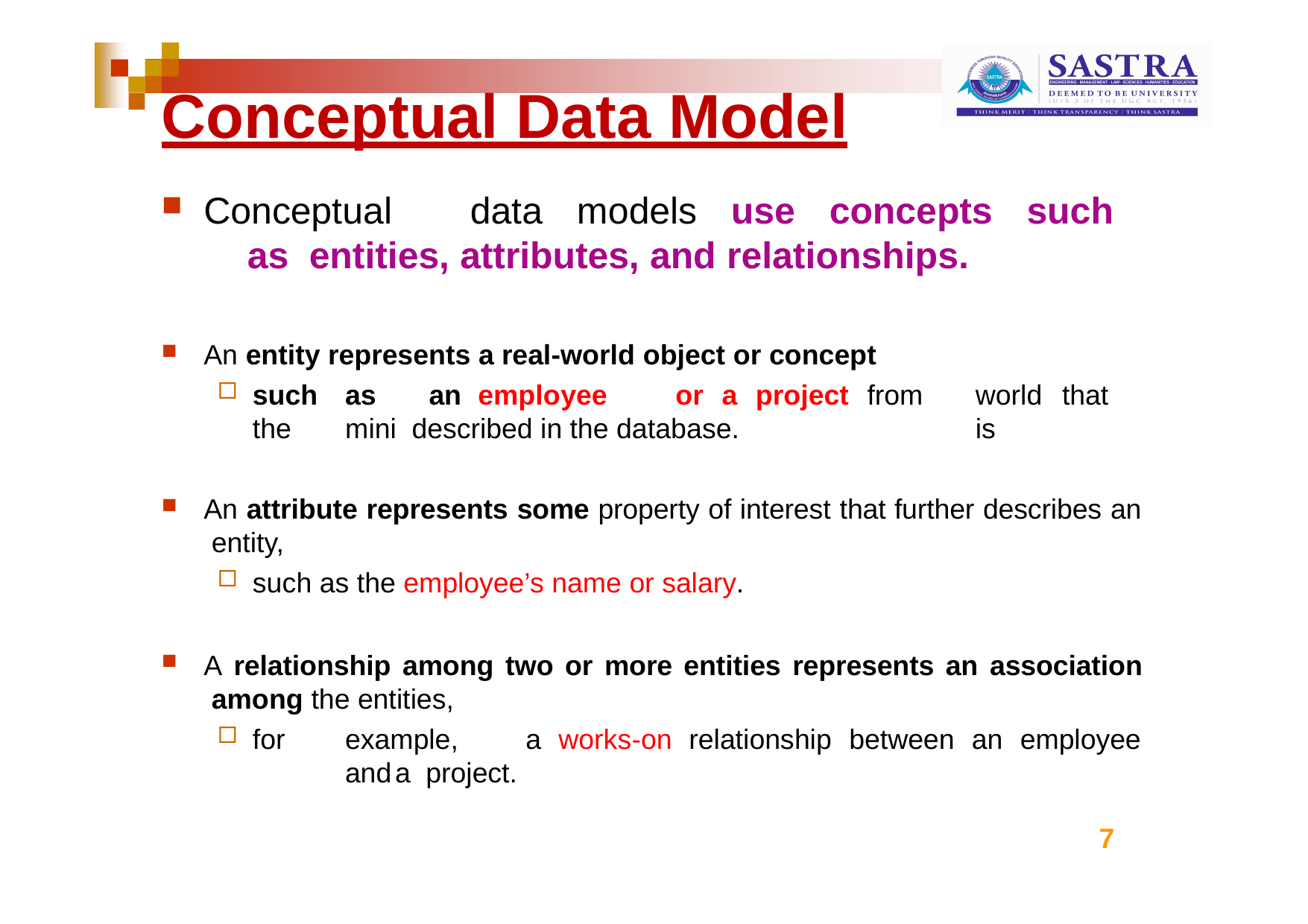

# Conceptual Data Model
Conceptual	data	models	use	concepts	such	as  entities, attributes, and relationships.
An entity represents a real-world object or concept
such	as	an	employee	or	a	project	from	the	mini  described in the database.
world	that	is
An attribute represents some property of interest that further describes an  entity,
such as the employee’s name or salary.

A relationship among two or more entities represents an association  among the entities,
for	example,	a	works-on	relationship	between	an	employee	and	a  project.
7